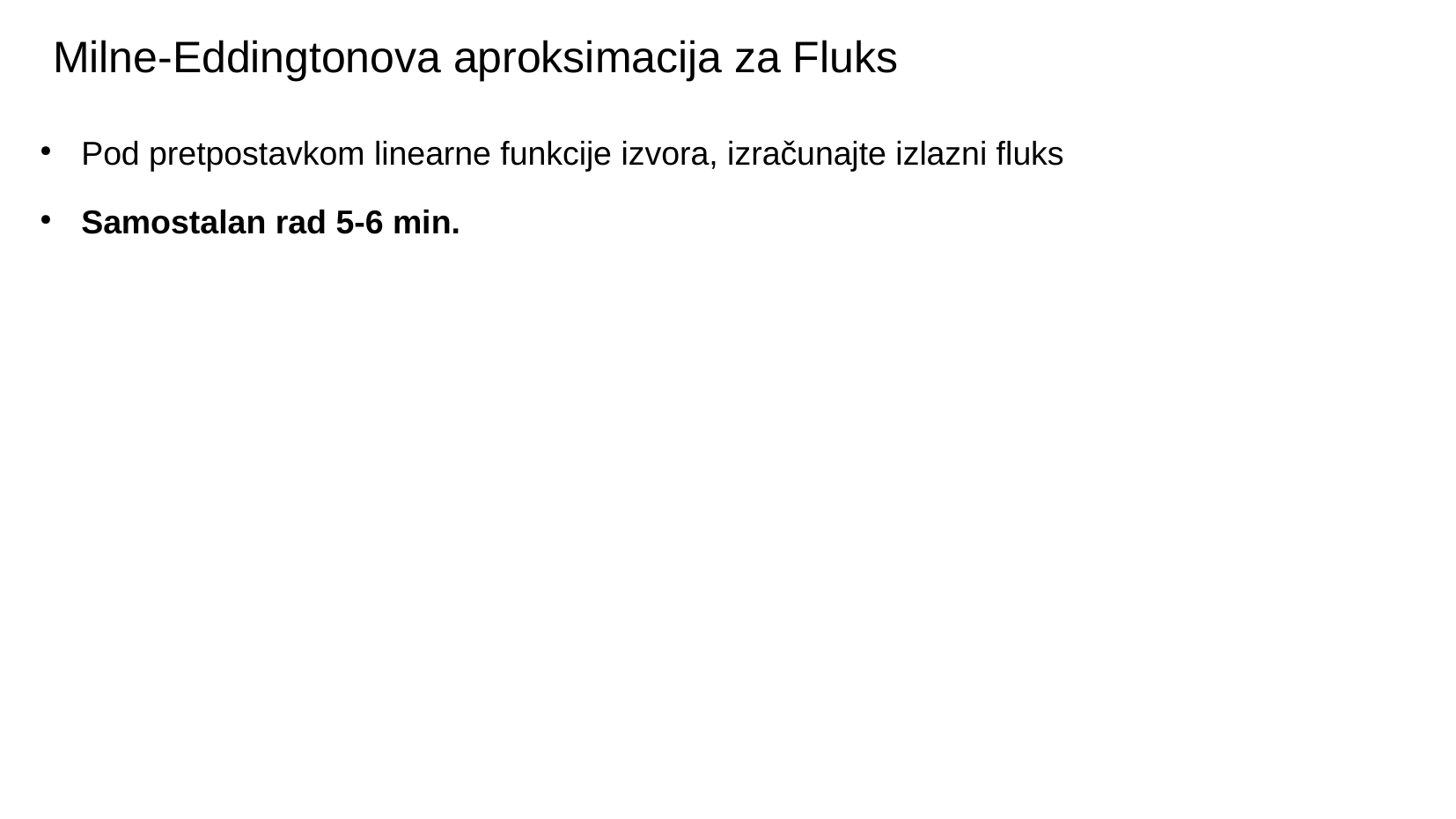

Milne-Eddingtonova aproksimacija za Fluks
Pod pretpostavkom linearne funkcije izvora, izračunajte izlazni fluks
Samostalan rad 5-6 min.